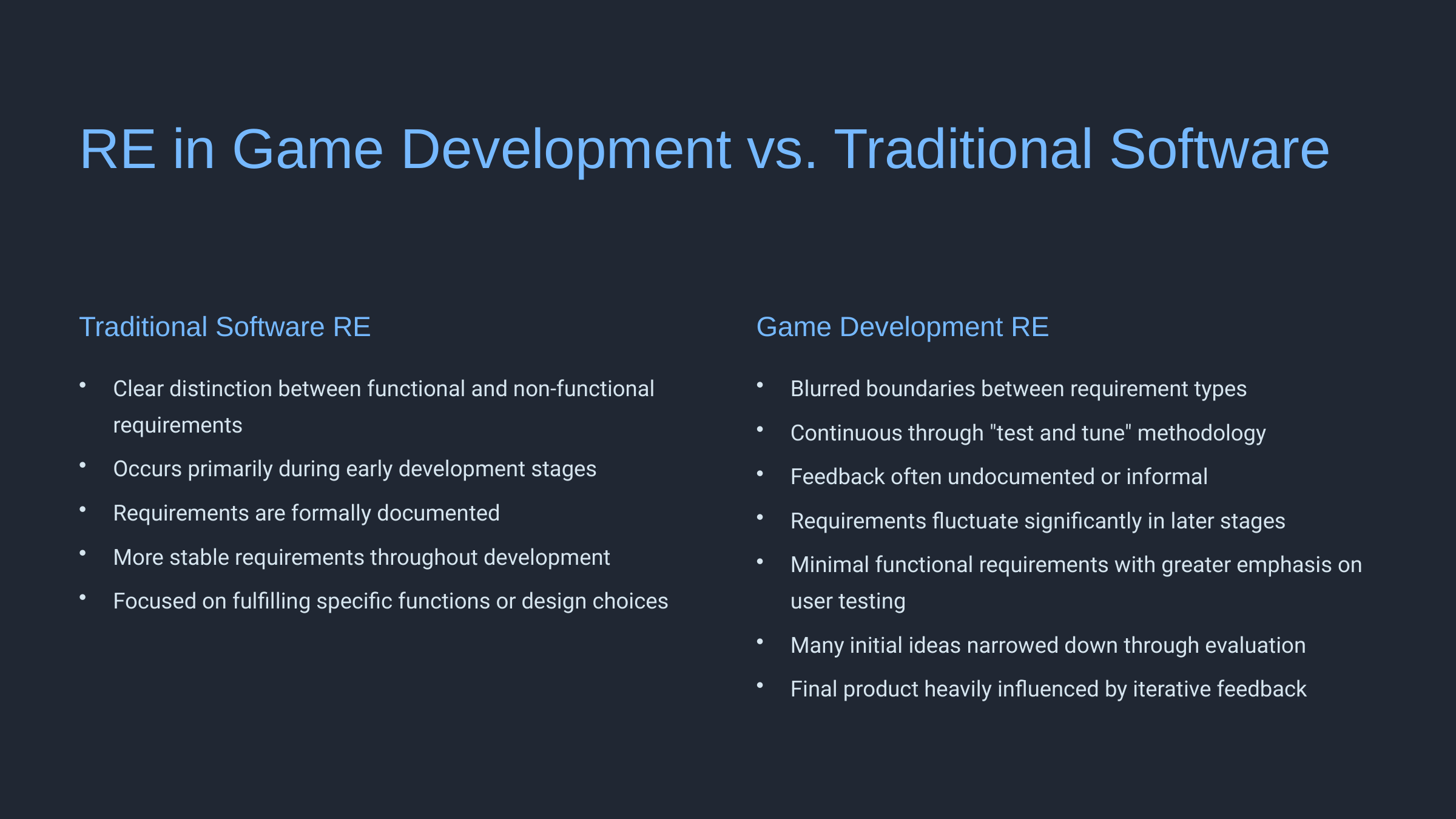

RE in Game Development vs. Traditional Software
Traditional Software RE
Game Development RE
Clear distinction between functional and non-functional requirements
Blurred boundaries between requirement types
Continuous through "test and tune" methodology
Occurs primarily during early development stages
Feedback often undocumented or informal
Requirements are formally documented
Requirements fluctuate significantly in later stages
More stable requirements throughout development
Minimal functional requirements with greater emphasis on user testing
Focused on fulfilling specific functions or design choices
Many initial ideas narrowed down through evaluation
Final product heavily influenced by iterative feedback